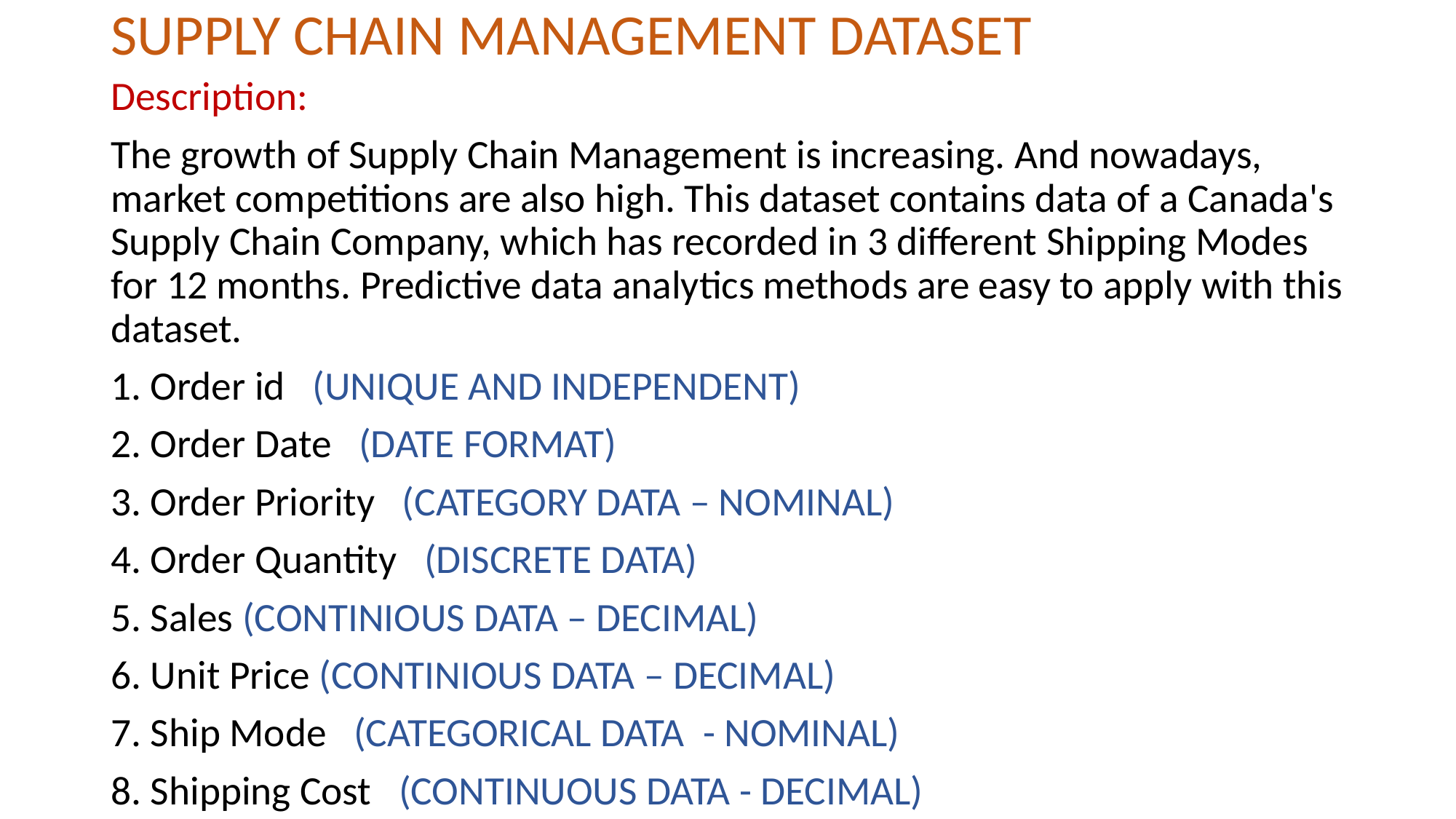

# SUPPLY CHAIN MANAGEMENT DATASET
Description:
The growth of Supply Chain Management is increasing. And nowadays, market competitions are also high. This dataset contains data of a Canada's Supply Chain Company, which has recorded in 3 different Shipping Modes for 12 months. Predictive data analytics methods are easy to apply with this dataset.
1. Order id   (UNIQUE AND INDEPENDENT)
2. Order Date   (DATE FORMAT)
3. Order Priority   (CATEGORY DATA – NOMINAL)
4. Order Quantity   (DISCRETE DATA)
5. Sales (CONTINIOUS DATA – DECIMAL)
6. Unit Price (CONTINIOUS DATA – DECIMAL)
7. Ship Mode   (CATEGORICAL DATA  - NOMINAL)
8. Shipping Cost   (CONTINUOUS DATA - DECIMAL)